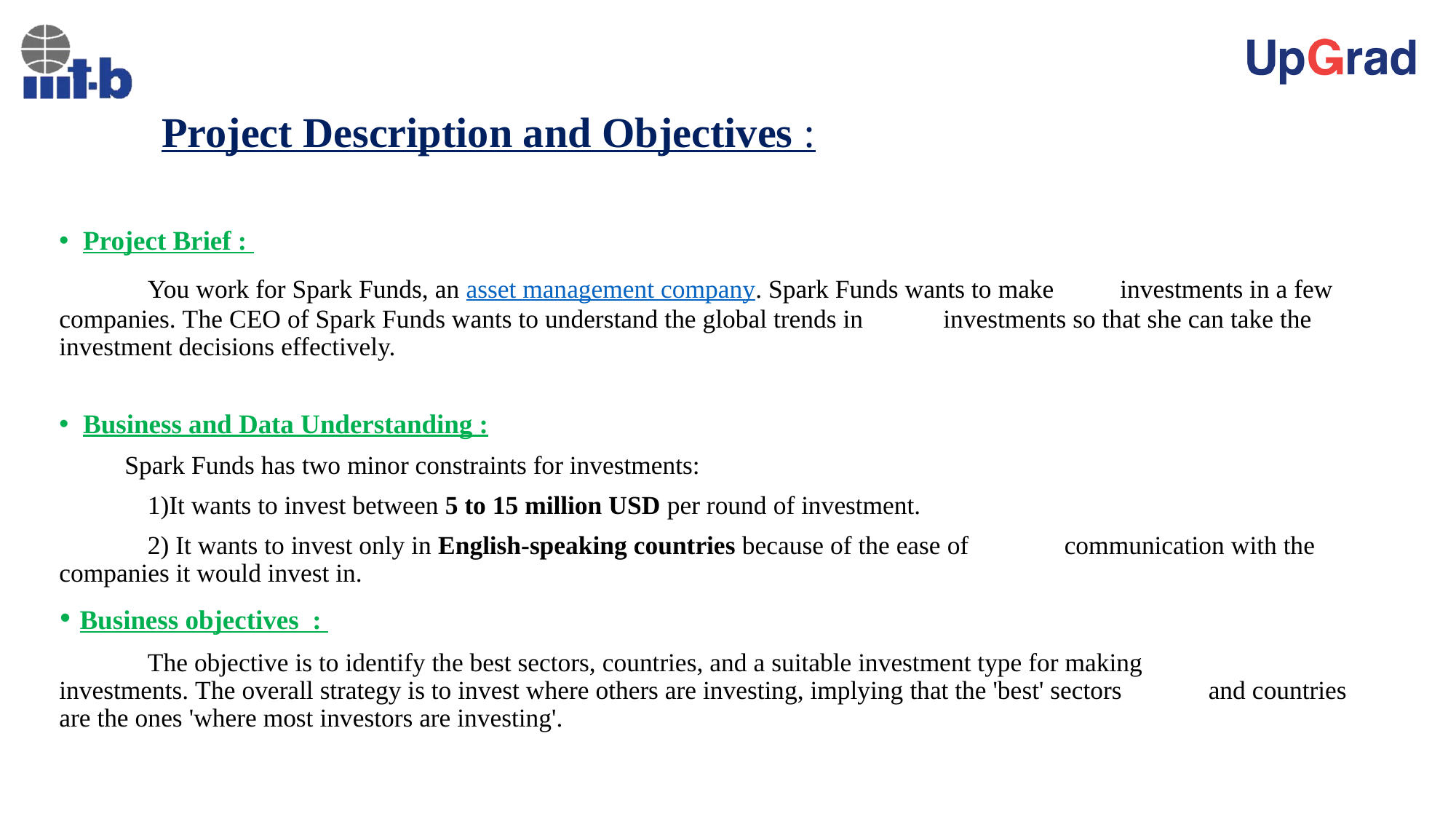

# Project Description and Objectives :
Project Brief :
		You work for Spark Funds, an asset management company. Spark Funds wants to make 	investments in a few companies. The CEO of Spark Funds wants to understand the global trends in 	investments so that she can take the investment decisions effectively.
Business and Data Understanding :
          Spark Funds has two minor constraints for investments:
		1)It wants to invest between 5 to 15 million USD per round of investment.
		2) It wants to invest only in English-speaking countries because of the ease of 				     communication with the companies it would invest in.
• Business objectives  :
	The objective is to identify the best sectors, countries, and a suitable investment type for making 		investments. The overall strategy is to invest where others are investing, implying that the 'best' sectors 	and countries are the ones 'where most investors are investing'.